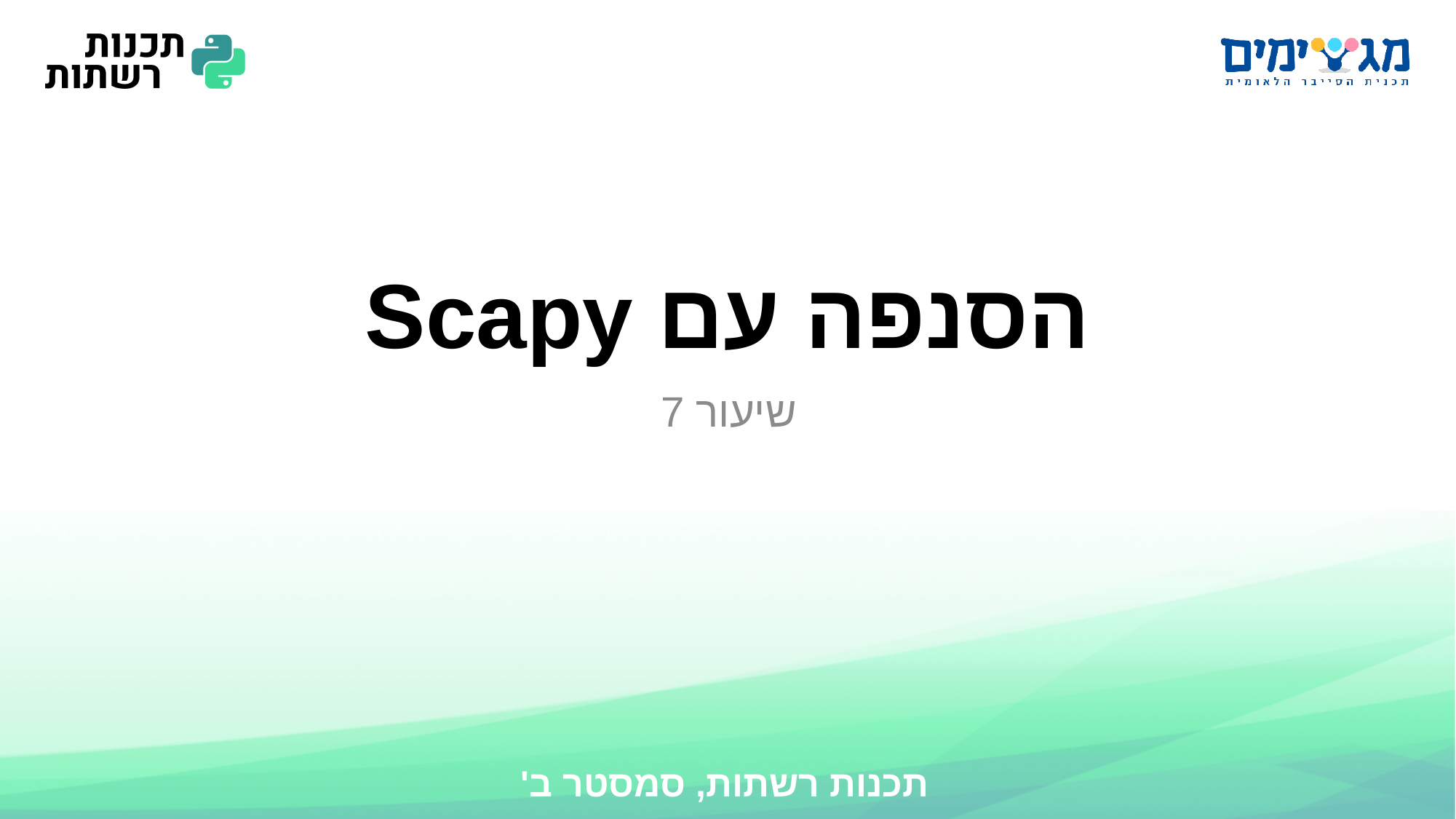

# הסנפה עם Scapy
שיעור 7
תכנות רשתות, סמסטר ב'